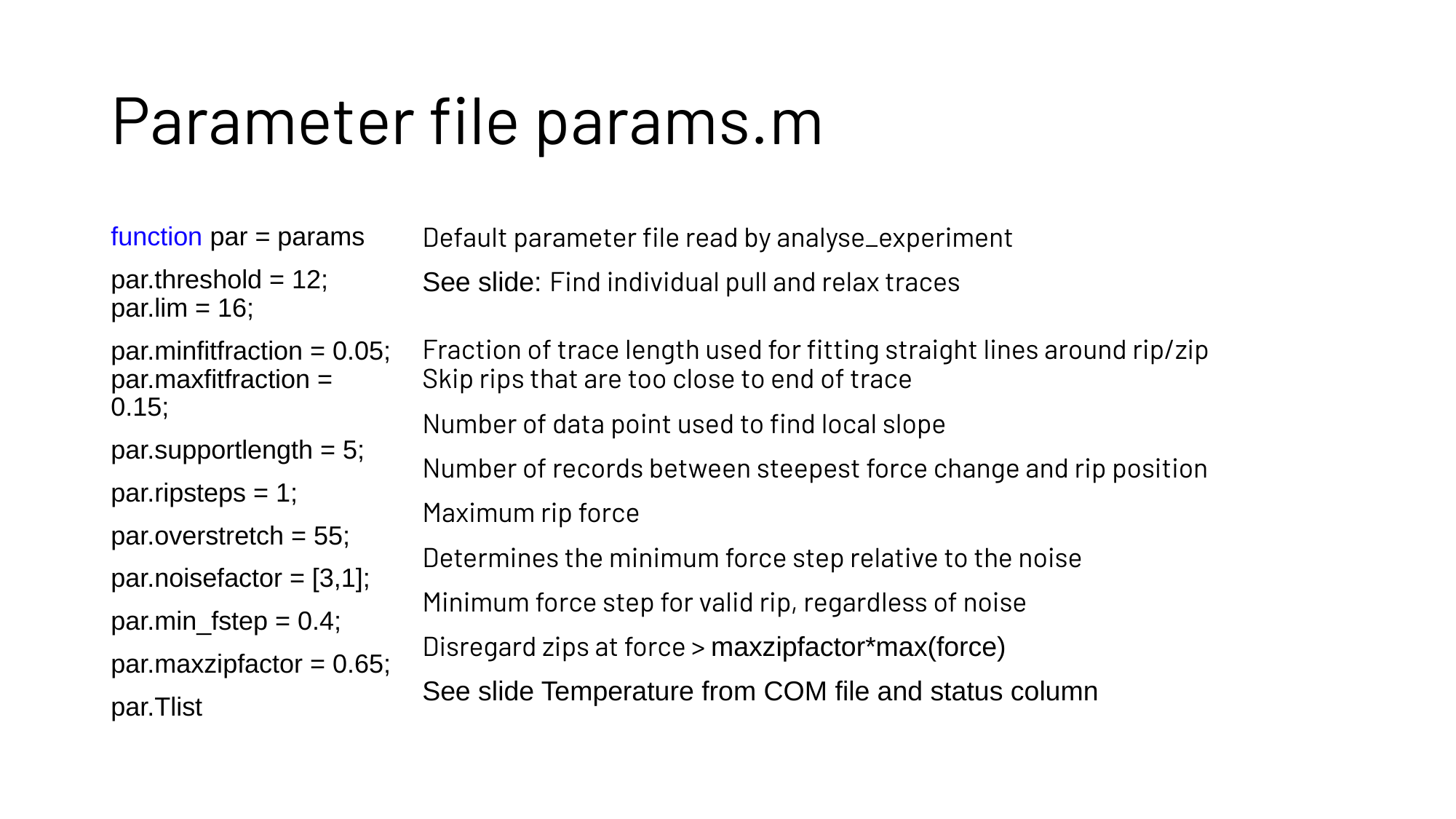

# Parameter file params.m
function par = params
par.threshold = 12;
par.lim = 16;
par.minfitfraction = 0.05; par.maxfitfraction = 0.15;
par.supportlength = 5;
par.ripsteps = 1;
par.overstretch = 55;
par.noisefactor = [3,1];
par.min_fstep = 0.4;
par.maxzipfactor = 0.65;
par.Tlist

Default parameter file read by analyse_experiment
See slide: Find individual pull and relax traces
Fraction of trace length used for fitting straight lines around rip/zip
Skip rips that are too close to end of trace
Number of data point used to find local slope
Number of records between steepest force change and rip position
Maximum rip force
Determines the minimum force step relative to the noise
Minimum force step for valid rip, regardless of noise
Disregard zips at force > maxzipfactor*max(force)
See slide Temperature from COM file and status column